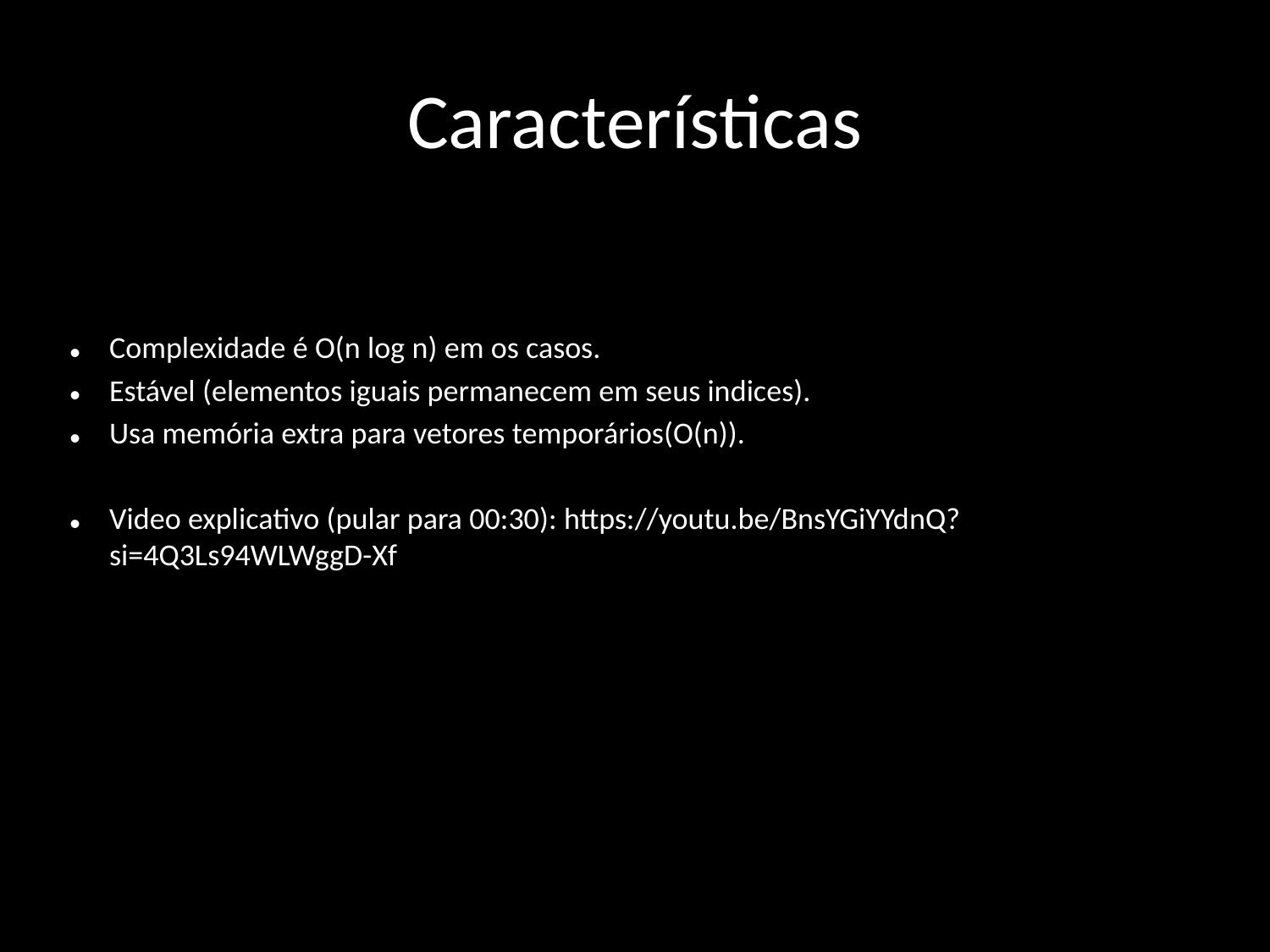

Complexidade é O(n log n) em os casos.
Estável (elementos iguais permanecem em seus indices).
Usa memória extra para vetores temporários(O(n)).

Video explicativo (pular para 00:30): https://youtu.be/BnsYGiYYdnQ?si=4Q3Ls94WLWggD-Xf

# Características